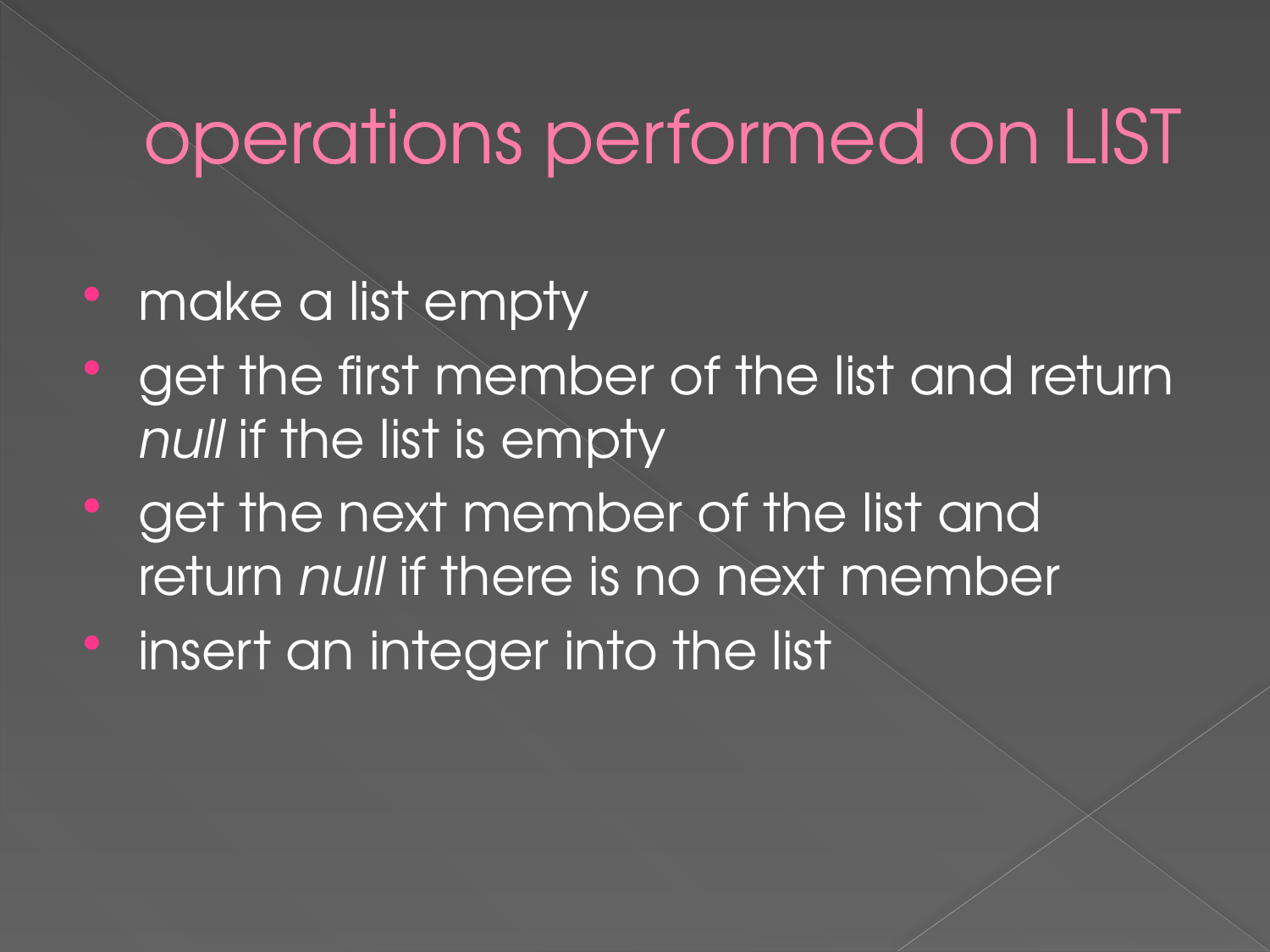

# operations performed on LIST
make a list empty
get the first member of the list and return null if the list is empty
get the next member of the list and return null if there is no next member
insert an integer into the list